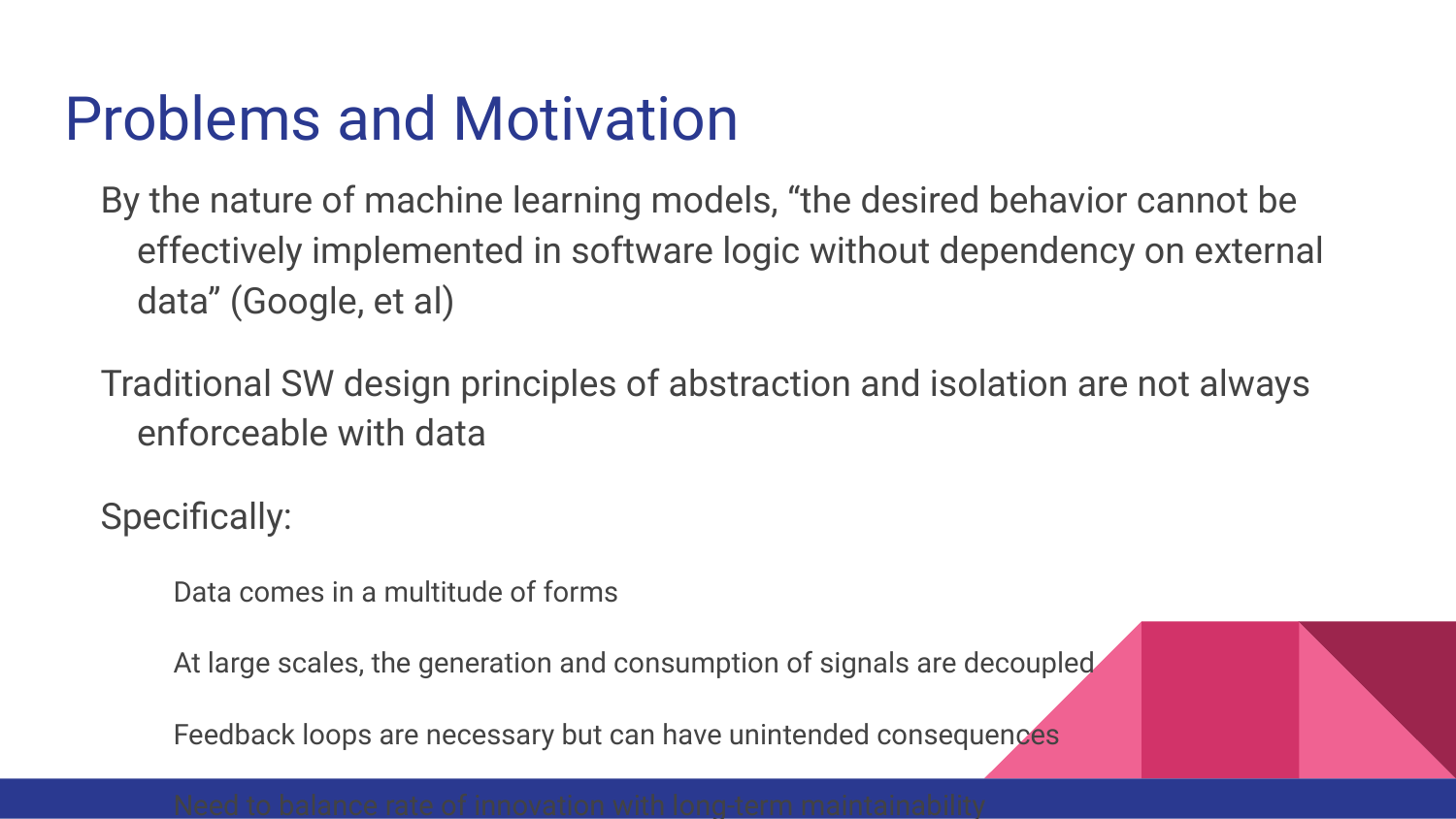

# Problems and Motivation
By the nature of machine learning models, “the desired behavior cannot be effectively implemented in software logic without dependency on external data” (Google, et al)
Traditional SW design principles of abstraction and isolation are not always enforceable with data
Specifically:
Data comes in a multitude of forms
At large scales, the generation and consumption of signals are decoupled
Feedback loops are necessary but can have unintended consequences
Need to balance rate of innovation with long-term maintainability
“Technical Debt”